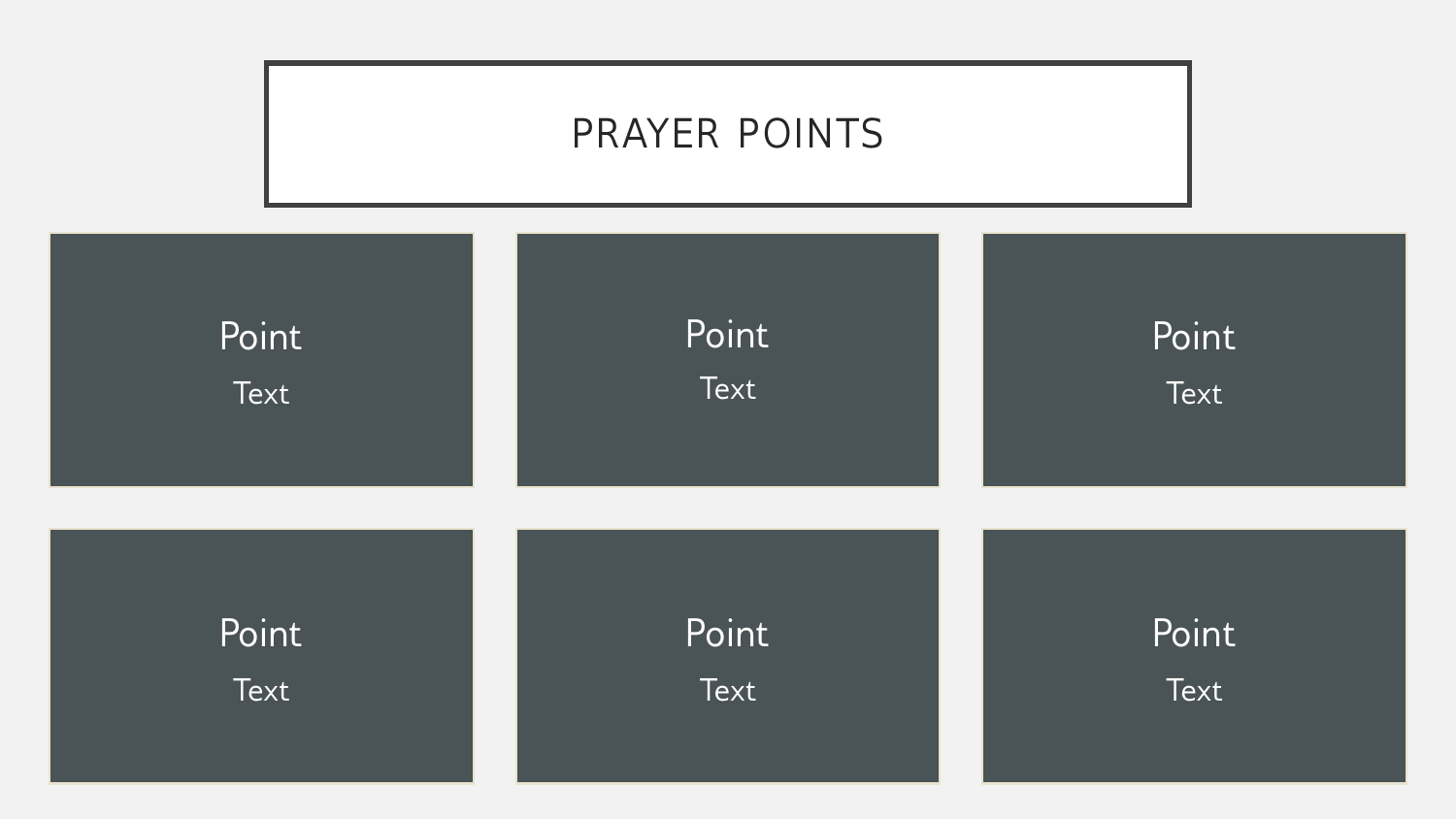

# Prayer points
Point
Text
Point
Text
Point
Text
Point
Text
Point
Text
Point
Text